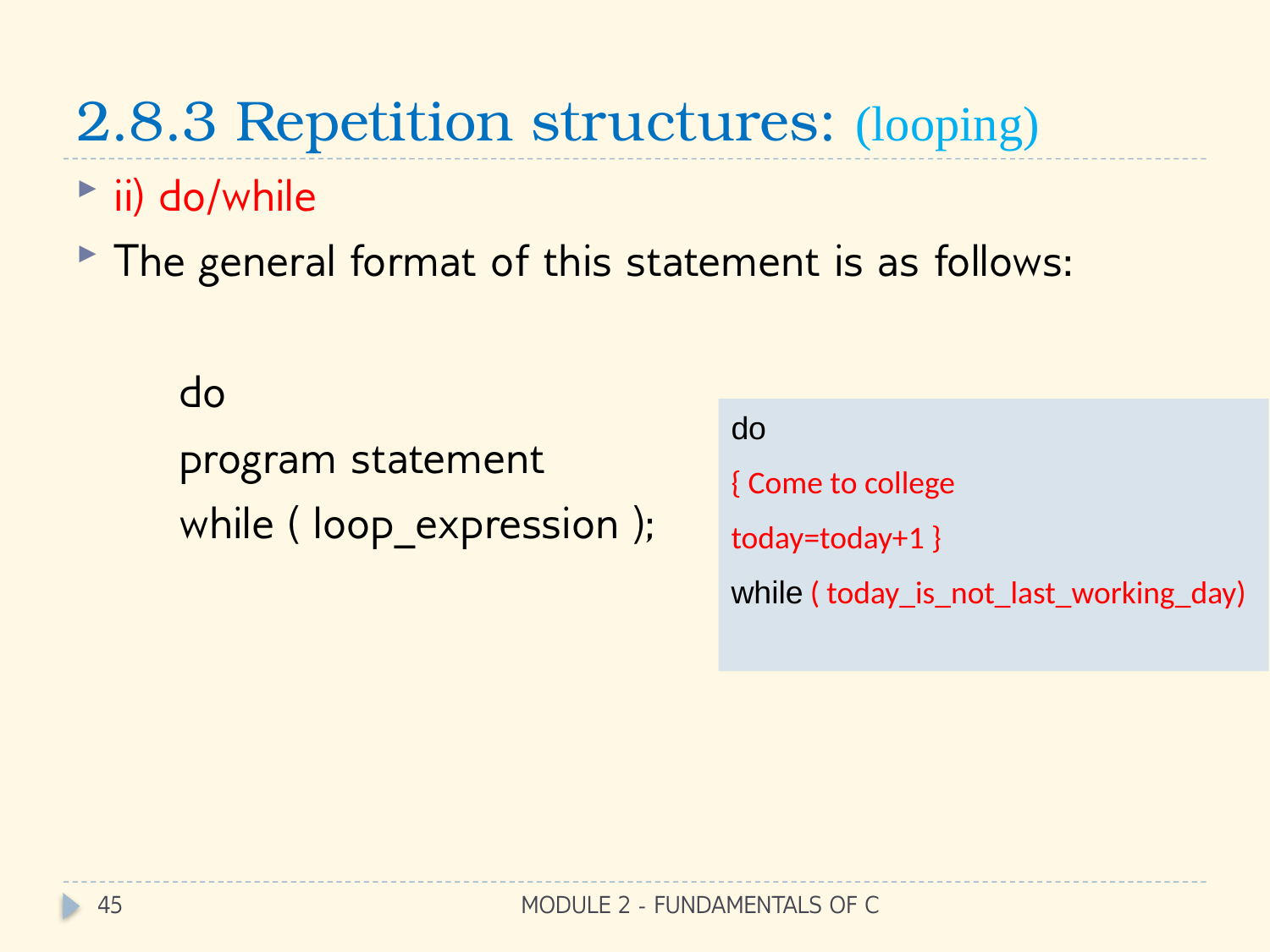

# 2.8.3 Repetition structures: (looping)
ii) do/while
The general format of this statement is as follows:

do
program statement
while ( loop_expression );

do
{ Come to college
today=today+1 }
while ( today_is_not_last_working_day)

45
MODULE 2 - FUNDAMENTALS OF C